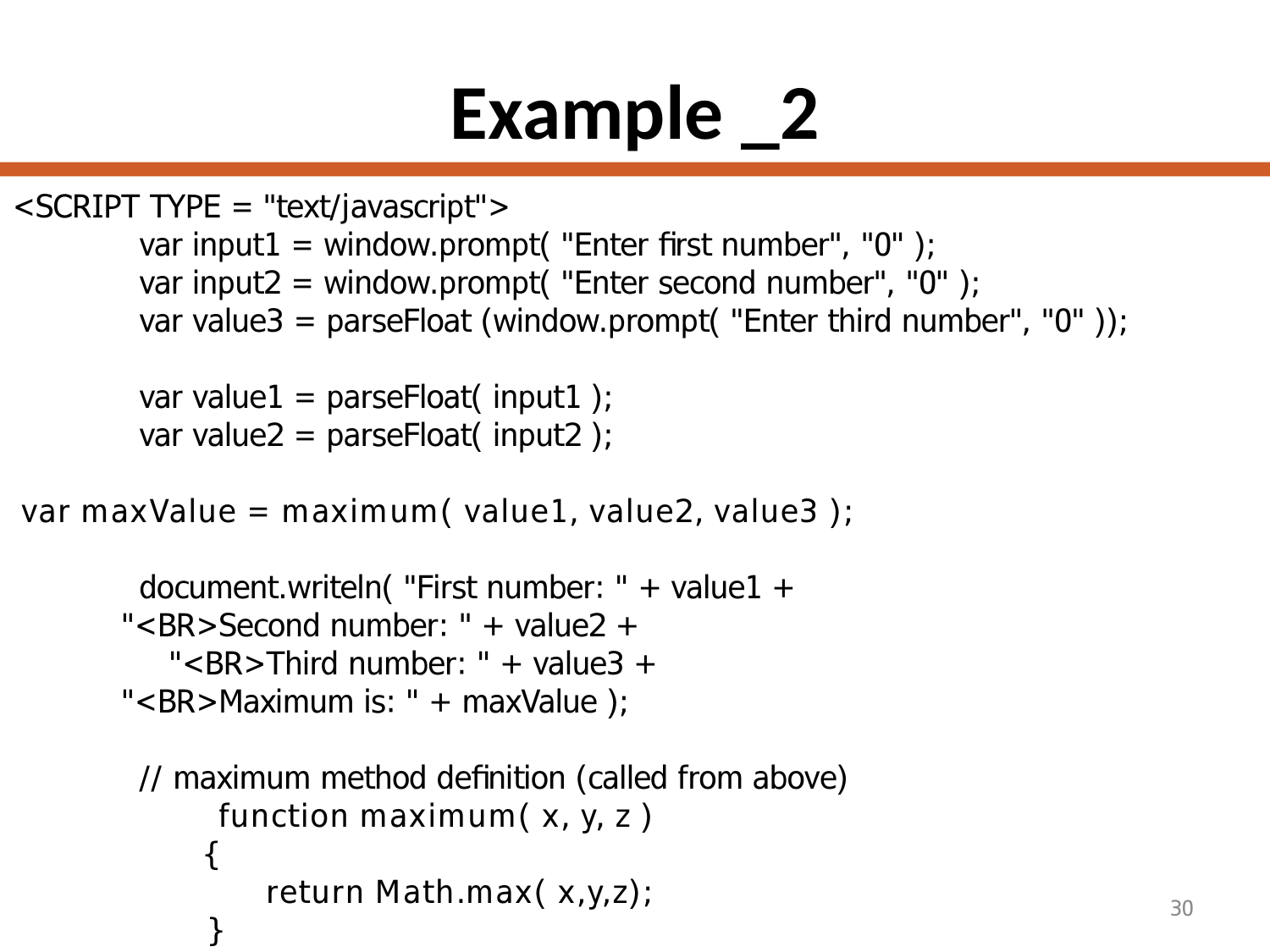

# Example _2
<SCRIPT TYPE = "text/javascript">
	var input1 = window.prompt( "Enter first number", "0" );
	var input2 = window.prompt( "Enter second number", "0" );
	var value3 = parseFloat (window.prompt( "Enter third number", "0" ));

	var value1 = parseFloat( input1 );
	var value2 = parseFloat( input2 );

 var maxValue = maximum( value1, value2, value3 );

	document.writeln( "First number: " + value1 +
           "<BR>Second number: " + value2 +
	   "<BR>Third number: " + value3 +
           "<BR>Maximum is: " + maxValue );

	// maximum method definition (called from above)
	        function maximum( x, y, z )
	       {
		return Math.max( x,y,z);
	       }
</SCRIPT>
30